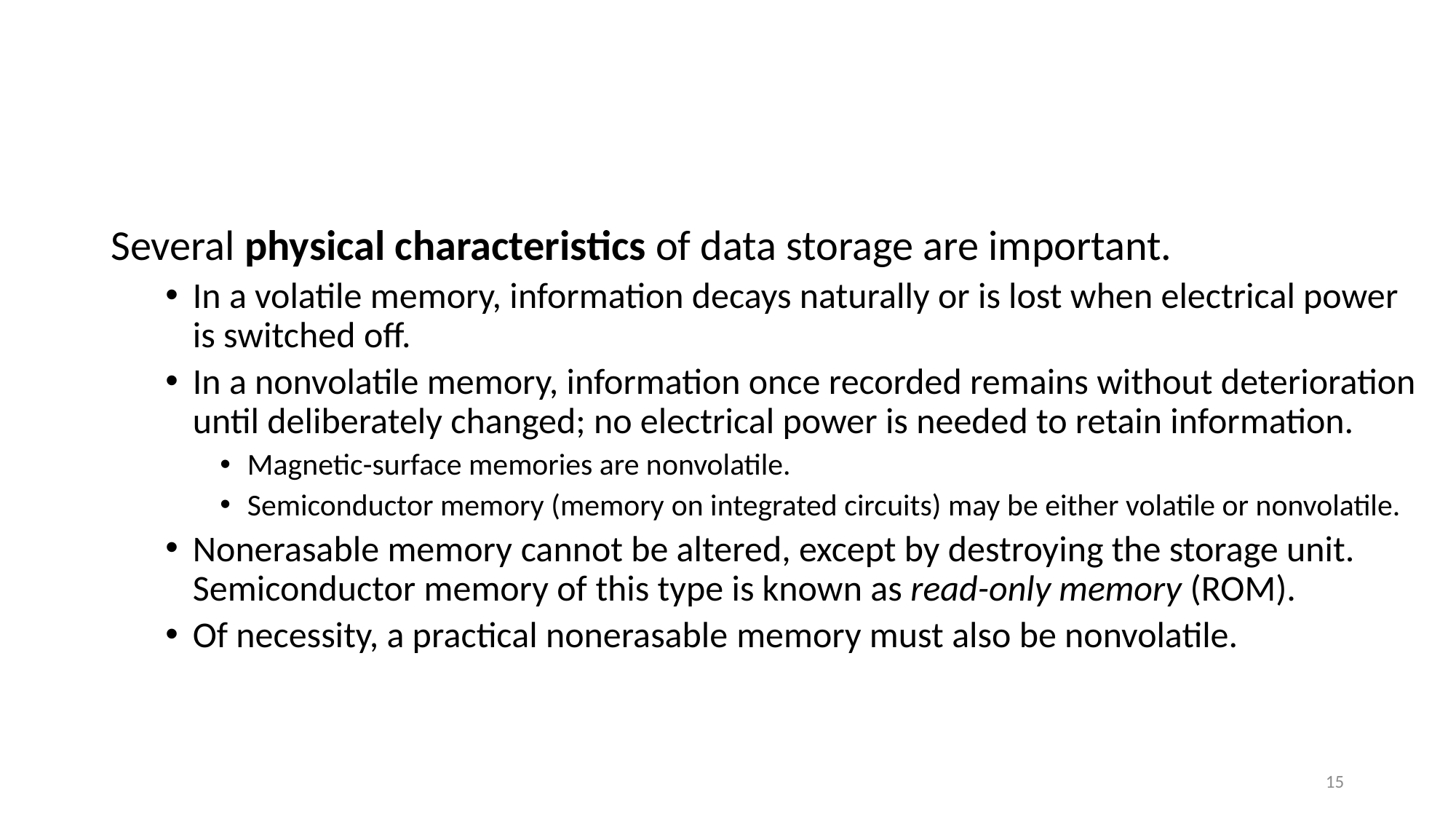

#
Several physical characteristics of data storage are important.
In a volatile memory, information decays naturally or is lost when electrical power is switched off.
In a nonvolatile memory, information once recorded remains without deterioration until deliberately changed; no electrical power is needed to retain information.
Magnetic-surface memories are nonvolatile.
Semiconductor memory (memory on integrated circuits) may be either volatile or nonvolatile.
Nonerasable memory cannot be altered, except by destroying the storage unit. Semiconductor memory of this type is known as read-only memory (ROM).
Of necessity, a practical nonerasable memory must also be nonvolatile.
15